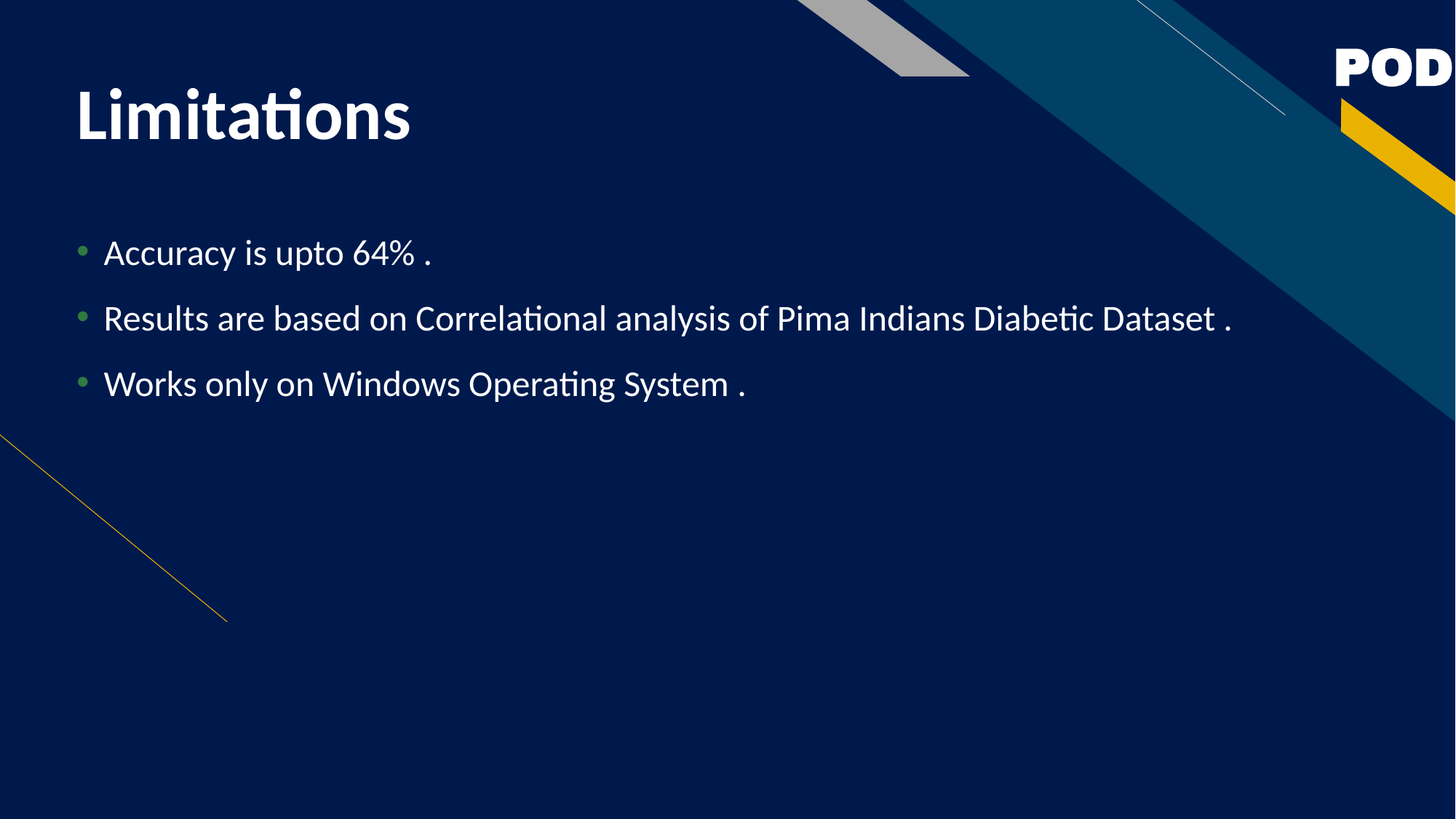

# Limitations
Accuracy is upto 64% .
Results are based on Correlational analysis of Pima Indians Diabetic Dataset .
Works only on Windows Operating System .